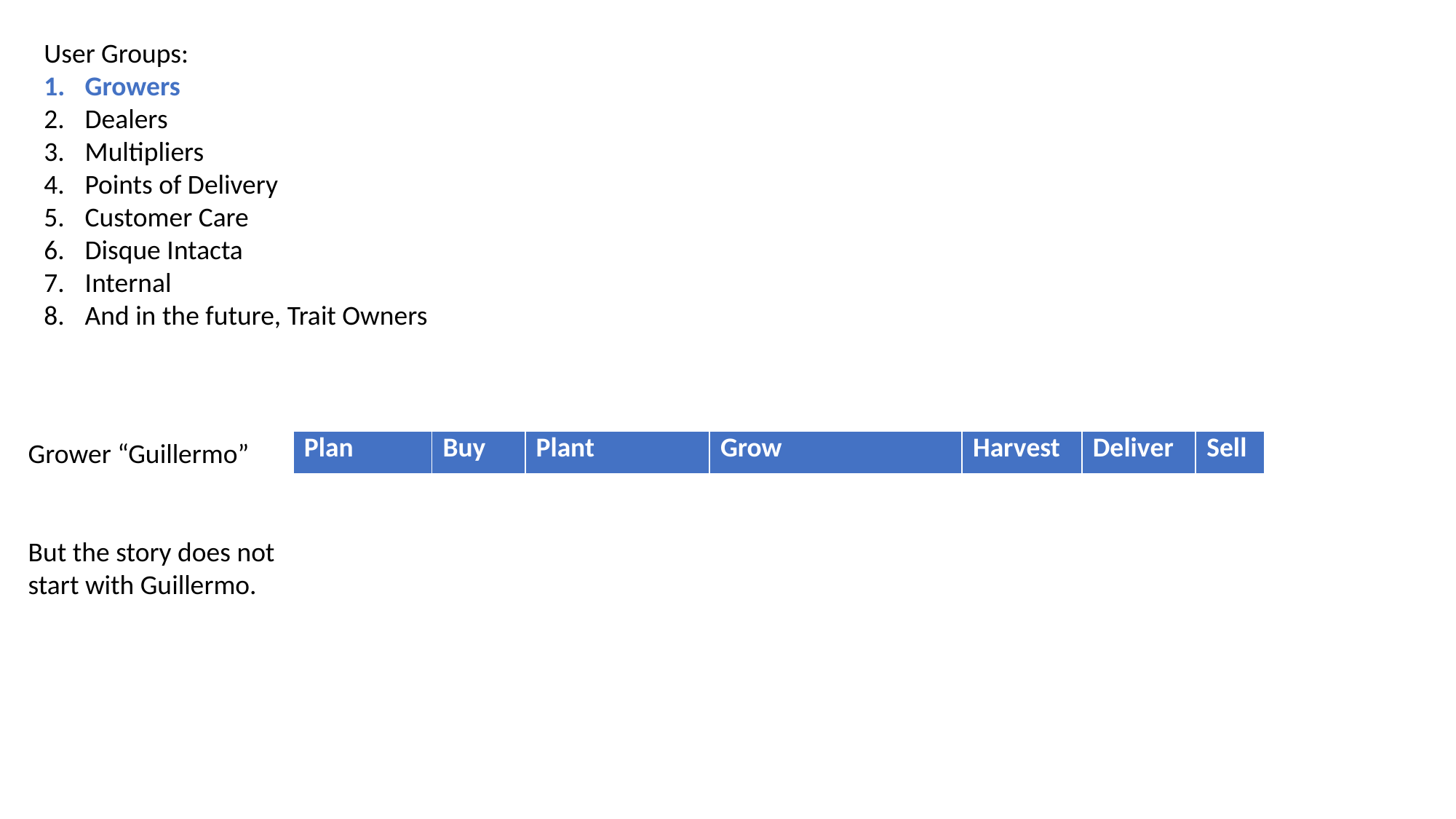

User Groups:
Growers
Dealers
Multipliers
Points of Delivery
Customer Care
Disque Intacta
Internal
And in the future, Trait Owners
Grower “Guillermo”

But the story does not start with Guillermo.
| Plan | Buy | Plant | Grow | Harvest | Deliver | Sell |
| --- | --- | --- | --- | --- | --- | --- |